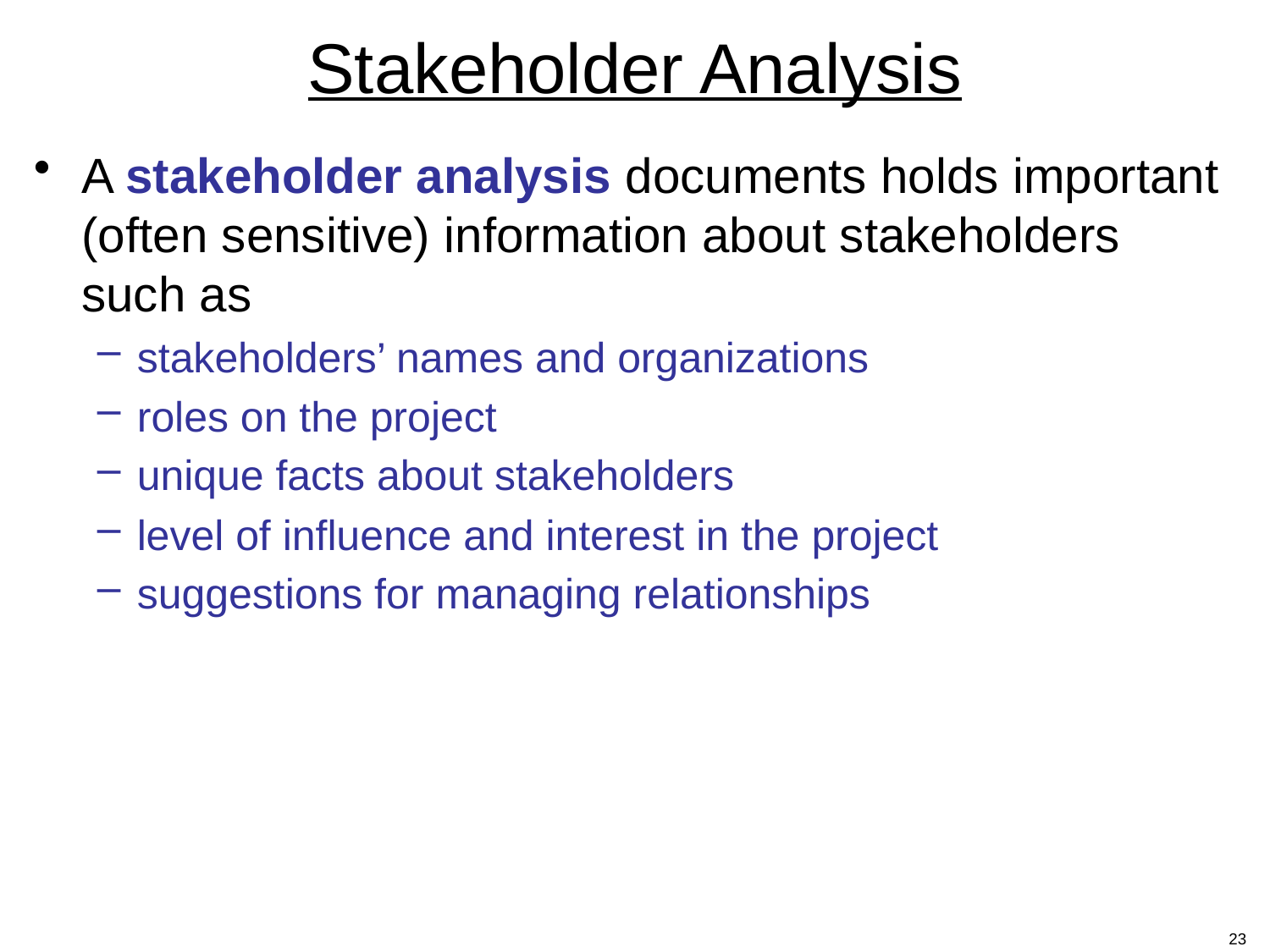

# Stakeholder Analysis
A stakeholder analysis documents holds important (often sensitive) information about stakeholders such as
stakeholders’ names and organizations
roles on the project
unique facts about stakeholders
level of influence and interest in the project
suggestions for managing relationships
23